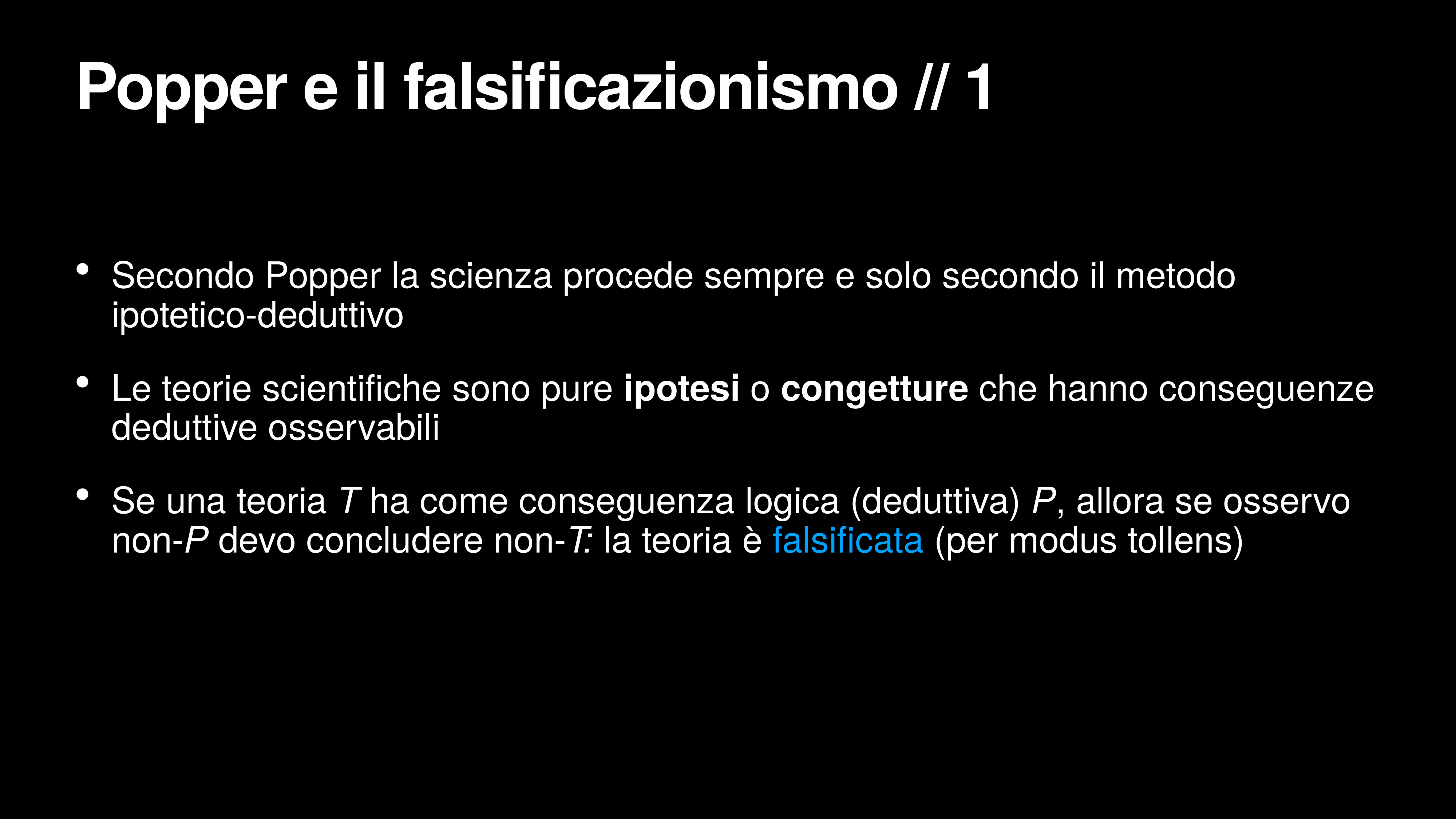

# Popper e il falsificazionismo // 1
Secondo Popper la scienza procede sempre e solo secondo il metodo ipotetico-deduttivo
Le teorie scientifiche sono pure ipotesi o congetture che hanno conseguenze deduttive osservabili
Se una teoria T ha come conseguenza logica (deduttiva) P, allora se osservo non-P devo concludere non-T: la teoria è falsificata (per modus tollens)